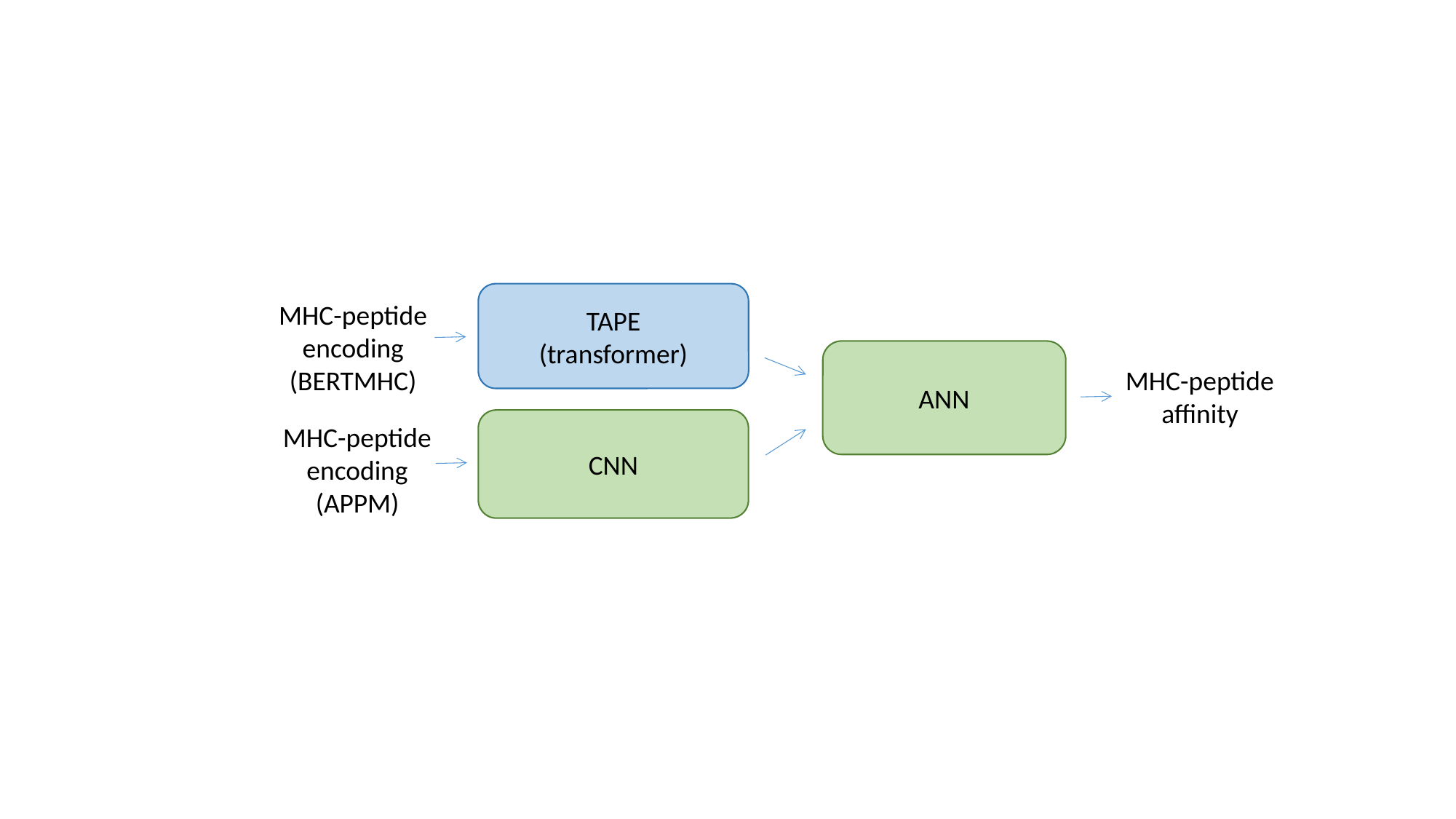

TAPE
(transformer)
MHC-peptide encoding (BERTMHC)
ANN
MHC-peptide affinity
CNN
MHC-peptide encoding (APPM)